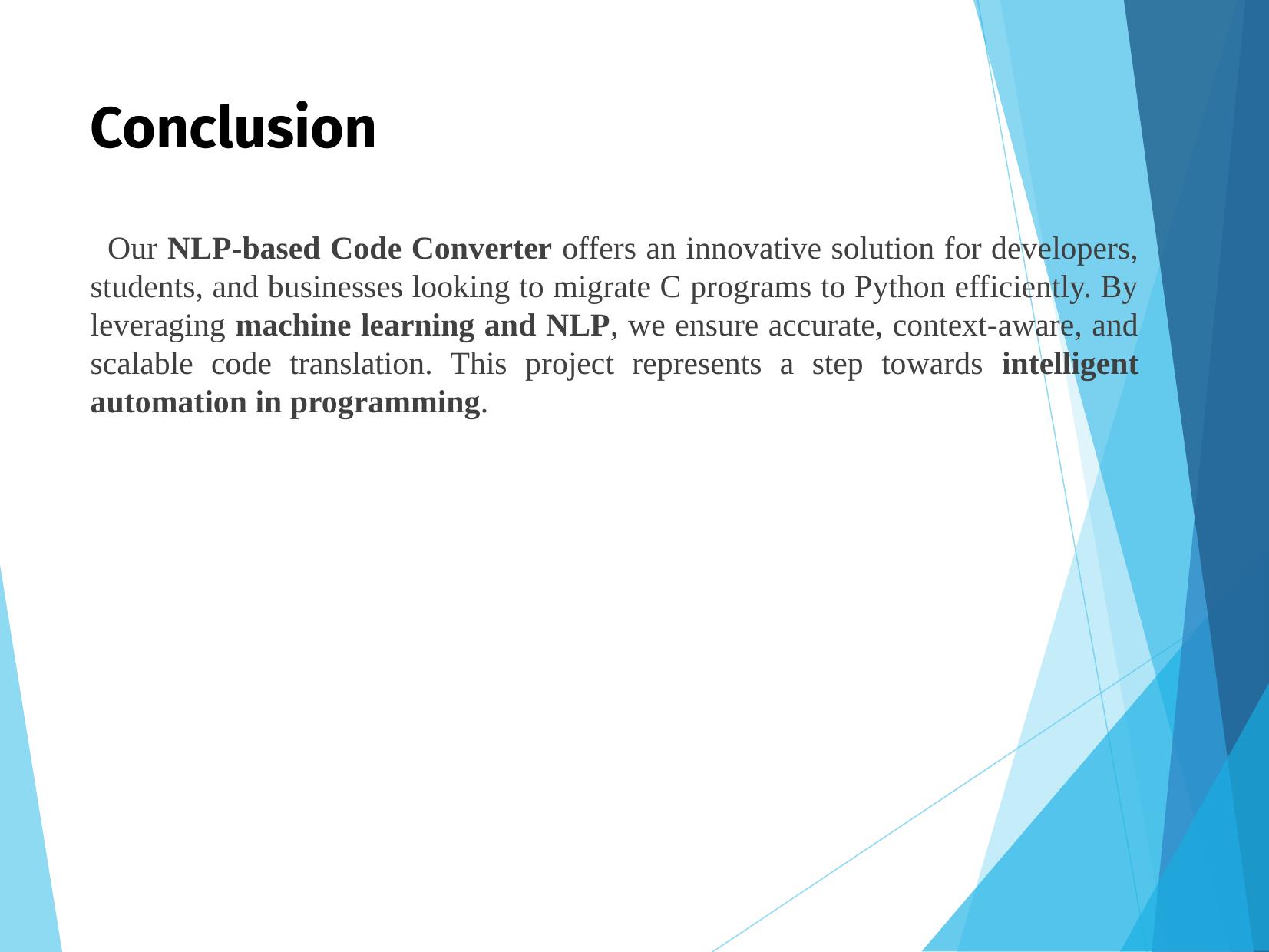

# Conclusion
Our NLP-based Code Converter offers an innovative solution for developers, students, and businesses looking to migrate C programs to Python efficiently. By leveraging machine learning and NLP, we ensure accurate, context-aware, and scalable code translation. This project represents a step towards intelligent automation in programming.